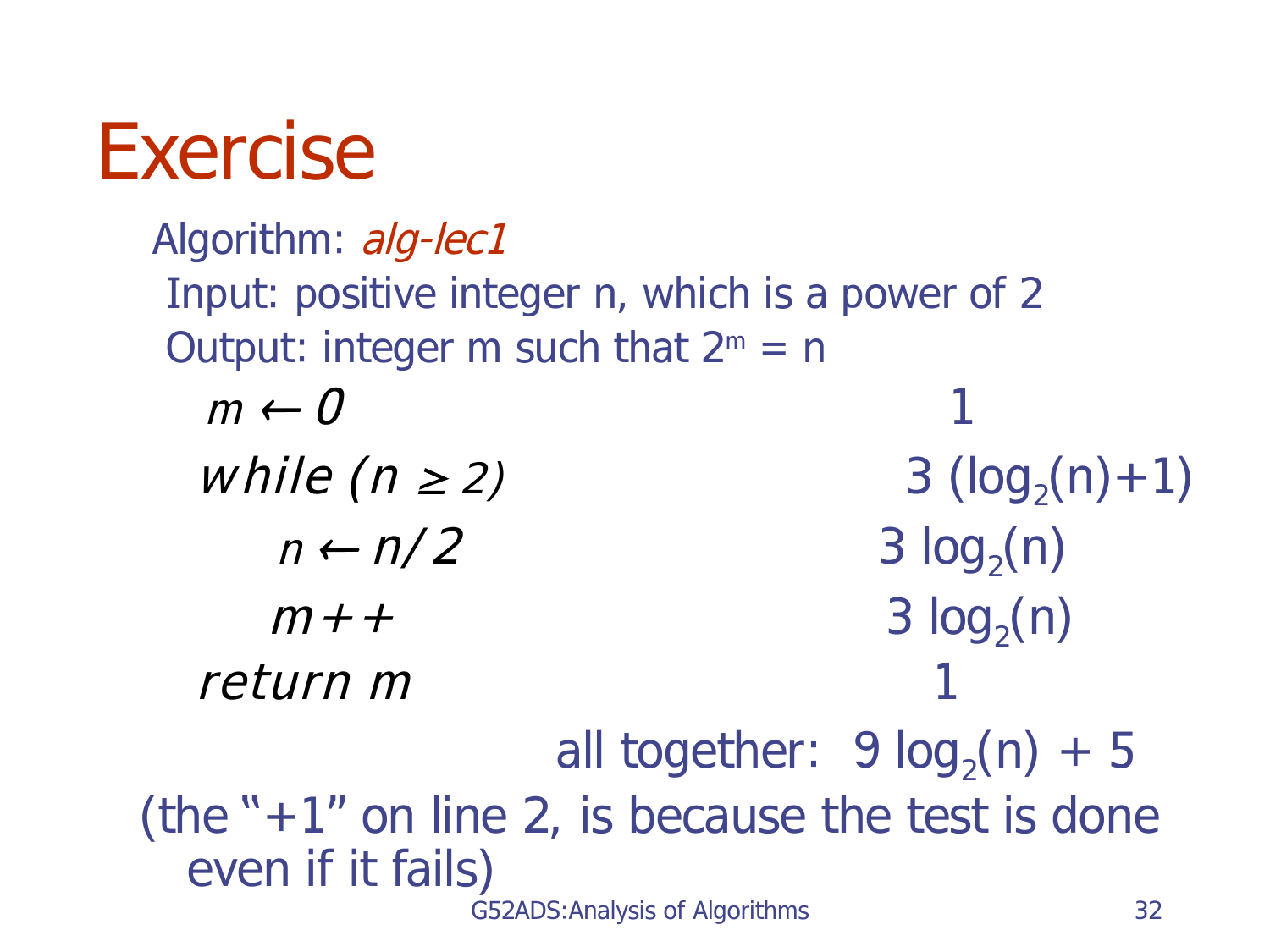

# Exercise
 Algorithm: alg-lec1
  Input: positive integer n, which is a power of 2
  Output: integer m such that 2m = n
     m ← 0                                          1
    while (n ≥ 2)                                3 (log2(n)+1)
           n ← n/2                             3 log2(n)
         m++                                  3 log2(n)
    return m                                    1
                           all together:  9 log2(n) + 5
(the “+1” on line 2, is because the test is done even if it fails)
G52ADS:Analysis of Algorithms
32